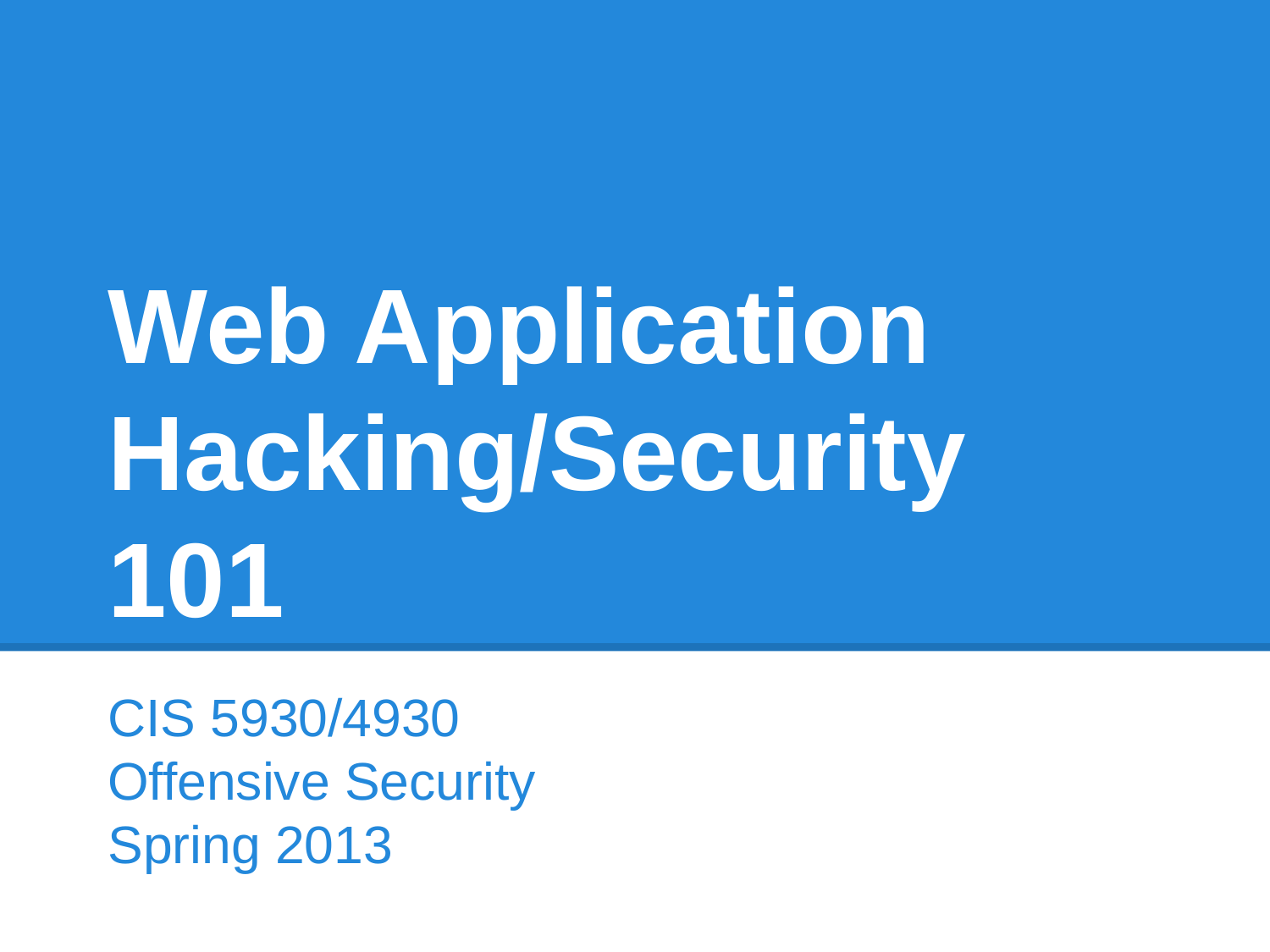

# Web Application Hacking/Security 101
CIS 5930/4930
Offensive Security
Spring 2013